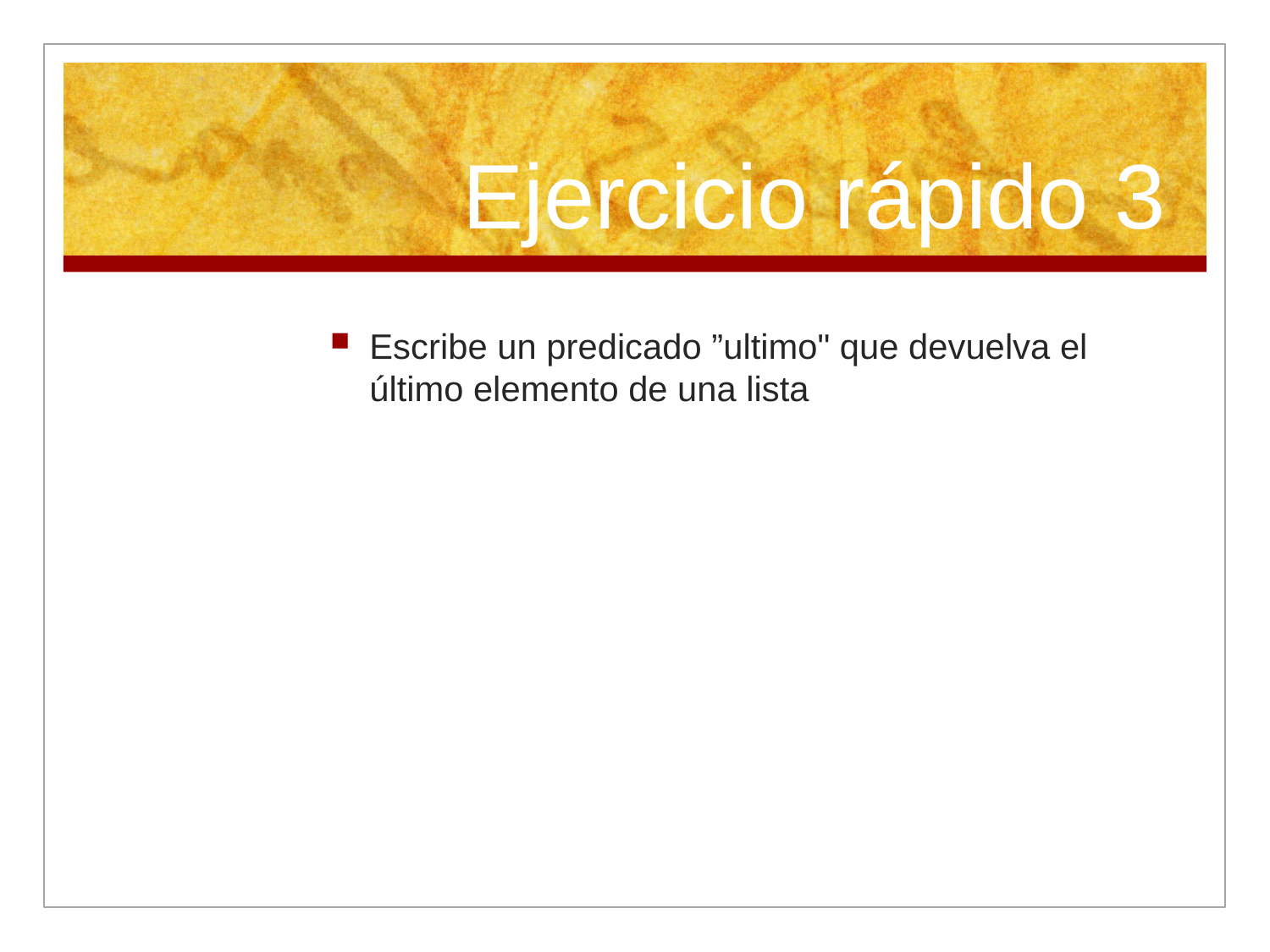

# Ejercicio rápido 3
Escribe un predicado ”ultimo" que devuelva el último elemento de una lista